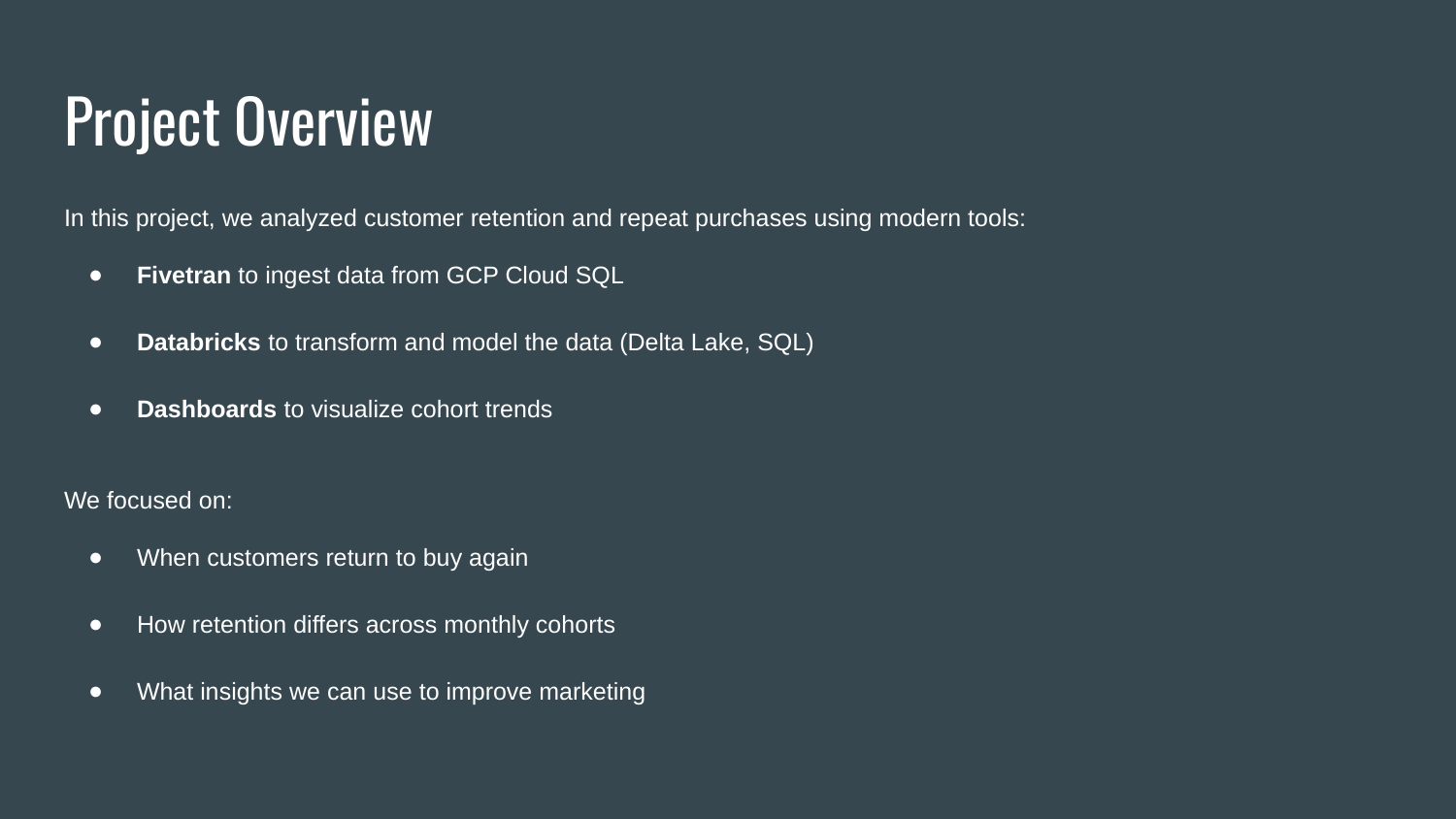

# Project Overview
In this project, we analyzed customer retention and repeat purchases using modern tools:
Fivetran to ingest data from GCP Cloud SQL
Databricks to transform and model the data (Delta Lake, SQL)
Dashboards to visualize cohort trends
We focused on:
When customers return to buy again
How retention differs across monthly cohorts
What insights we can use to improve marketing

.